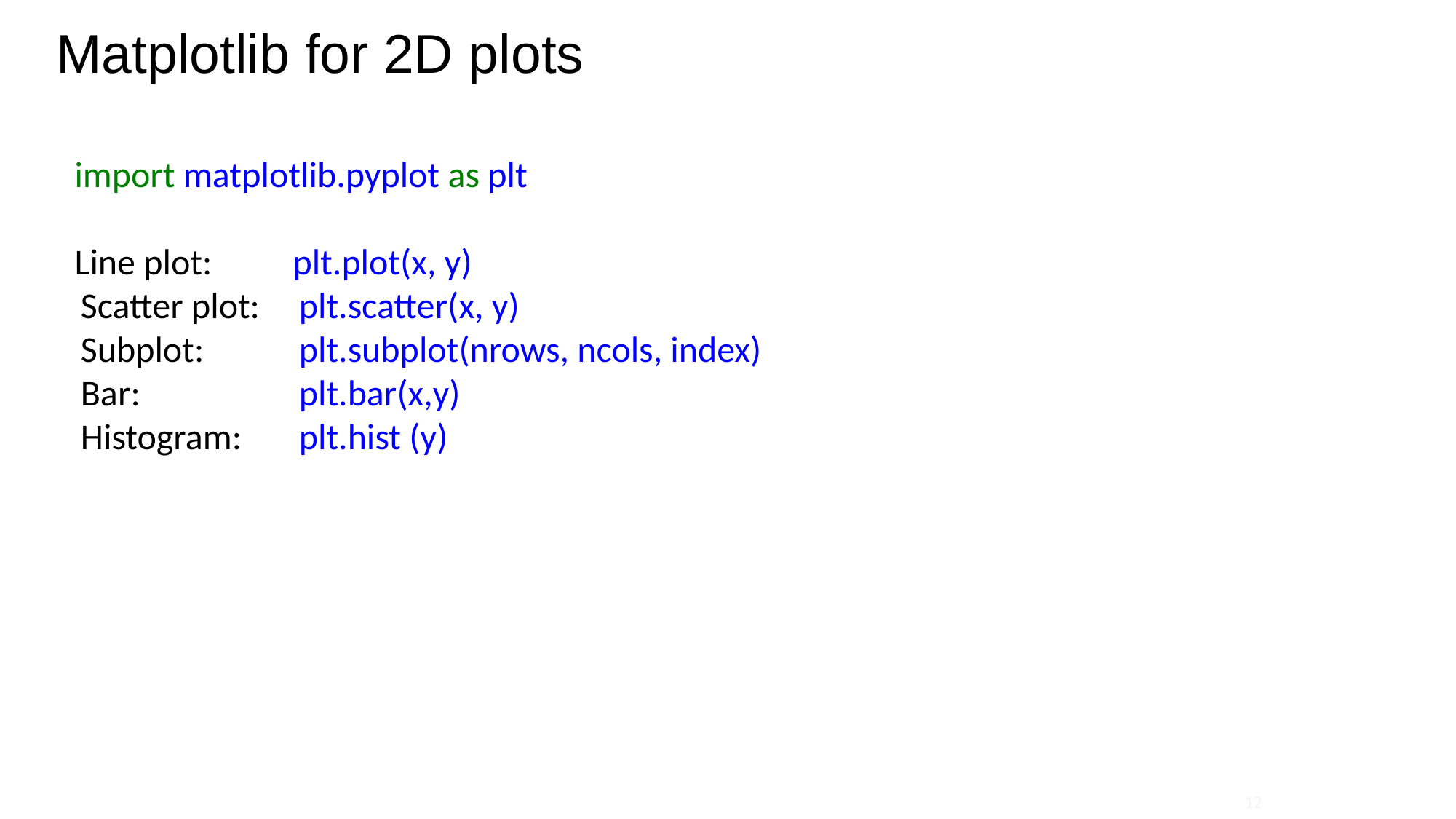

Matplotlib for 2D plots
import matplotlib.pyplot as plt

Line plot:	plt.plot(x, y)
Scatter plot:	plt.scatter(x, y)
Subplot:	plt.subplot(nrows, ncols, index)
Bar:		plt.bar(x,y)
Histogram:	plt.hist (y)

COMPUTER SCIENCE
12